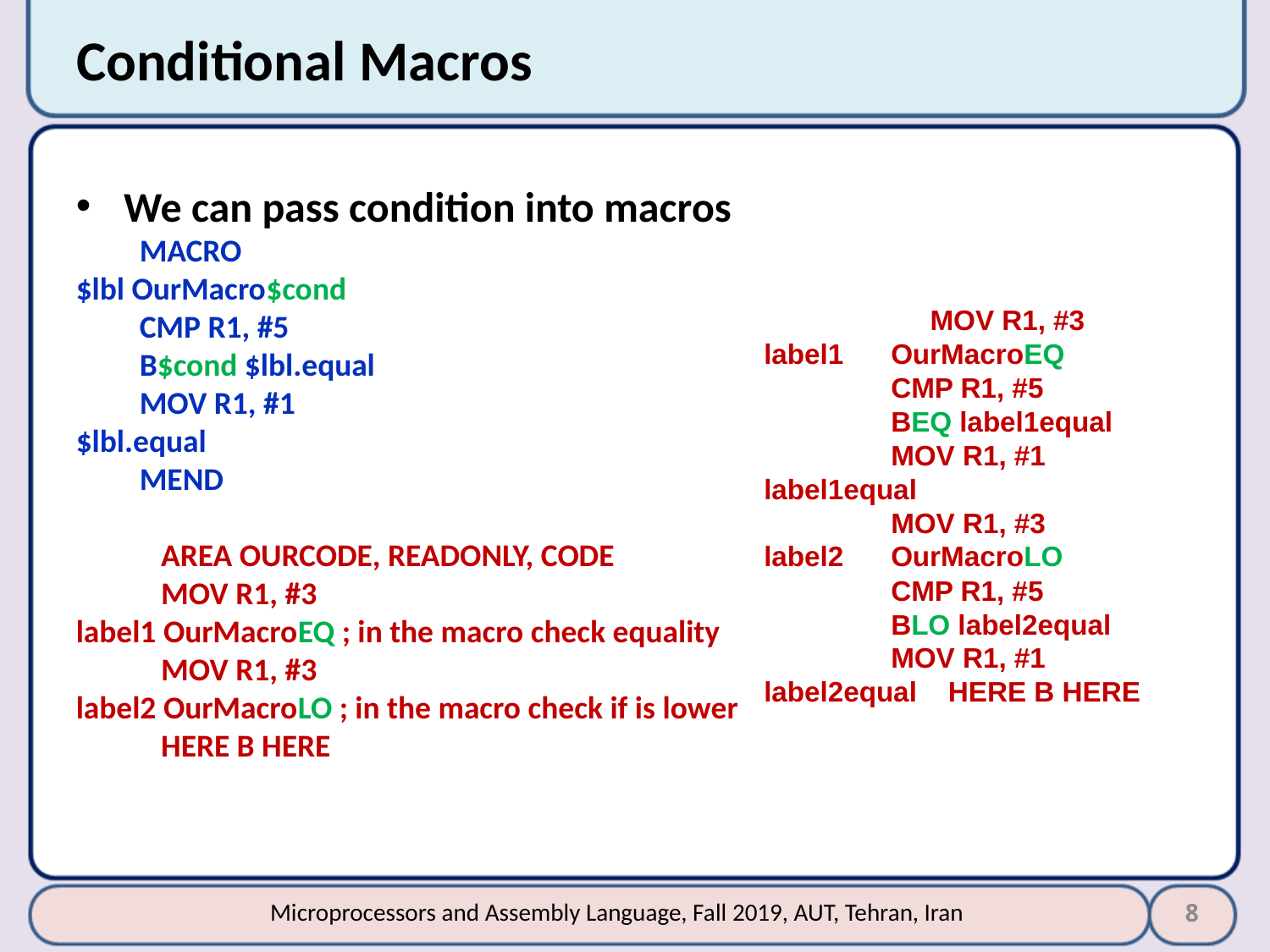

# Conditional Macros
We can pass condition into macros
MACRO
$lbl OurMacro$cond
CMP R1, #5
B$cond $lbl.equal
MOV R1, #1
$lbl.equal
MEND

   AREA OURCODE, READONLY, CODE
   MOV R1, #3
label1 OurMacroEQ ; in the macro check equality
   MOV R1, #3
label2 OurMacroLO ; in the macro check if is lower
   HERE B HERE
	     MOV R1, #3
label1 	OurMacroEQ
	CMP R1, #5
	BEQ label1equal
	MOV R1, #1
label1equal
	MOV R1, #3
label2 	OurMacroLO
	CMP R1, #5
	BLO label2equal
	MOV R1, #1
label2equal    HERE B HERE
8
Microprocessors and Assembly Language, Fall 2019, AUT, Tehran, Iran